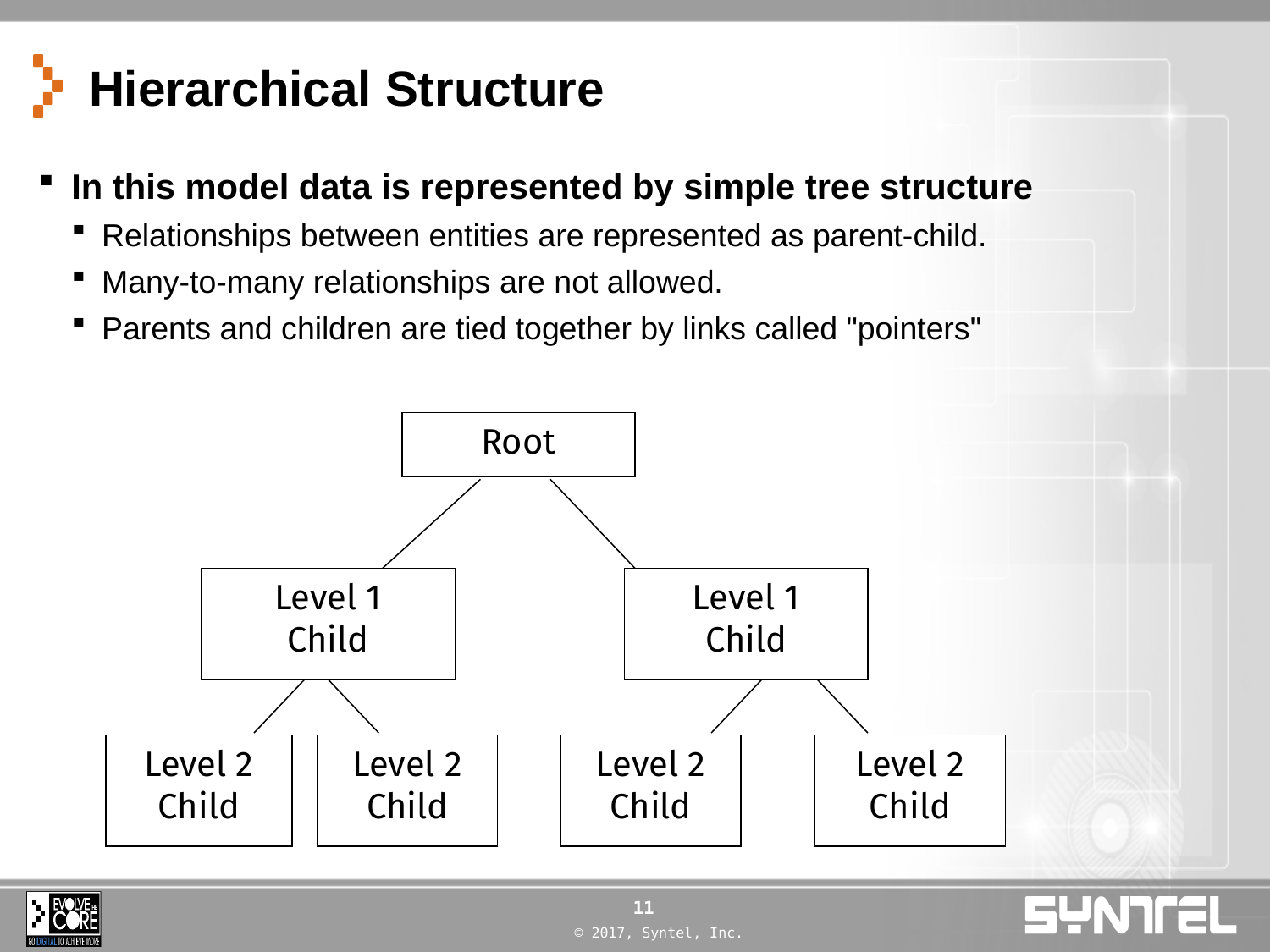

# Hierarchical Structure
In this model data is represented by simple tree structure
Relationships between entities are represented as parent-child.
Many-to-many relationships are not allowed.
Parents and children are tied together by links called "pointers"
Root

Level 1
Child
Level 1
Child

Level 2
Child
Level 2
Child
Level 2
Child
Level 2
Child